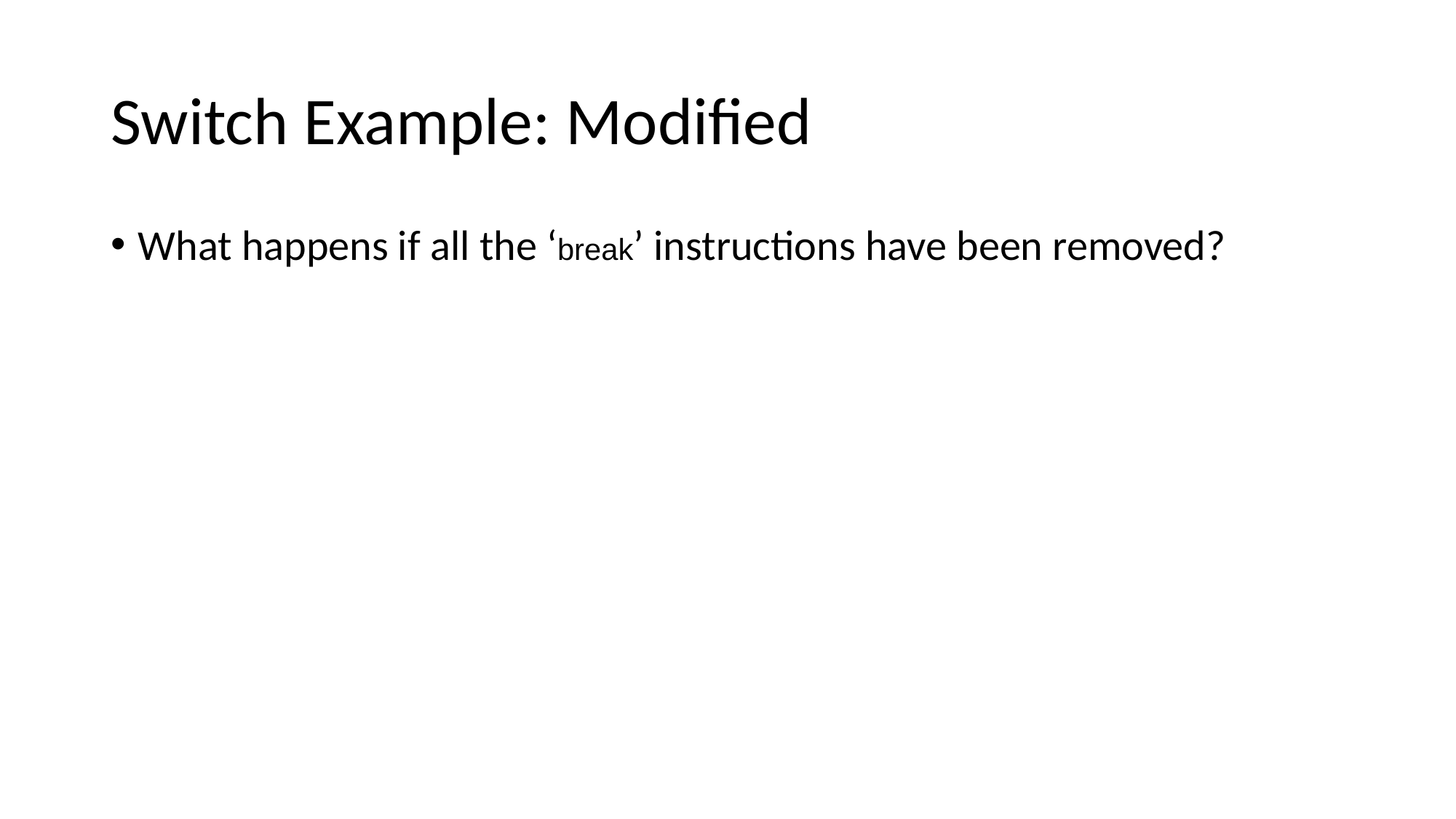

# Switch Example: Modified
What happens if all the ‘break’ instructions have been removed?